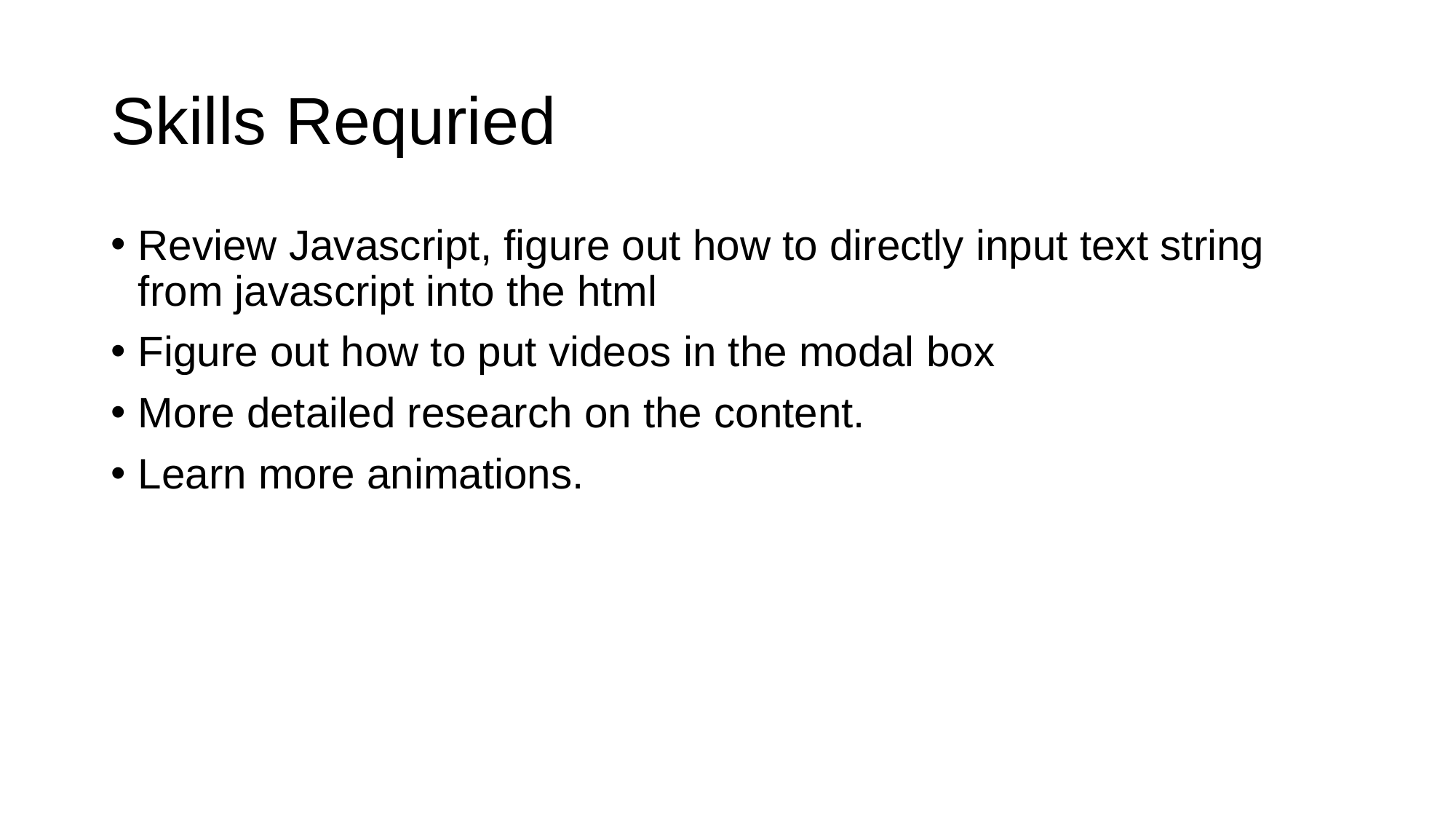

# Skills Requried
Review Javascript, figure out how to directly input text string from javascript into the html
Figure out how to put videos in the modal box
More detailed research on the content.
Learn more animations.